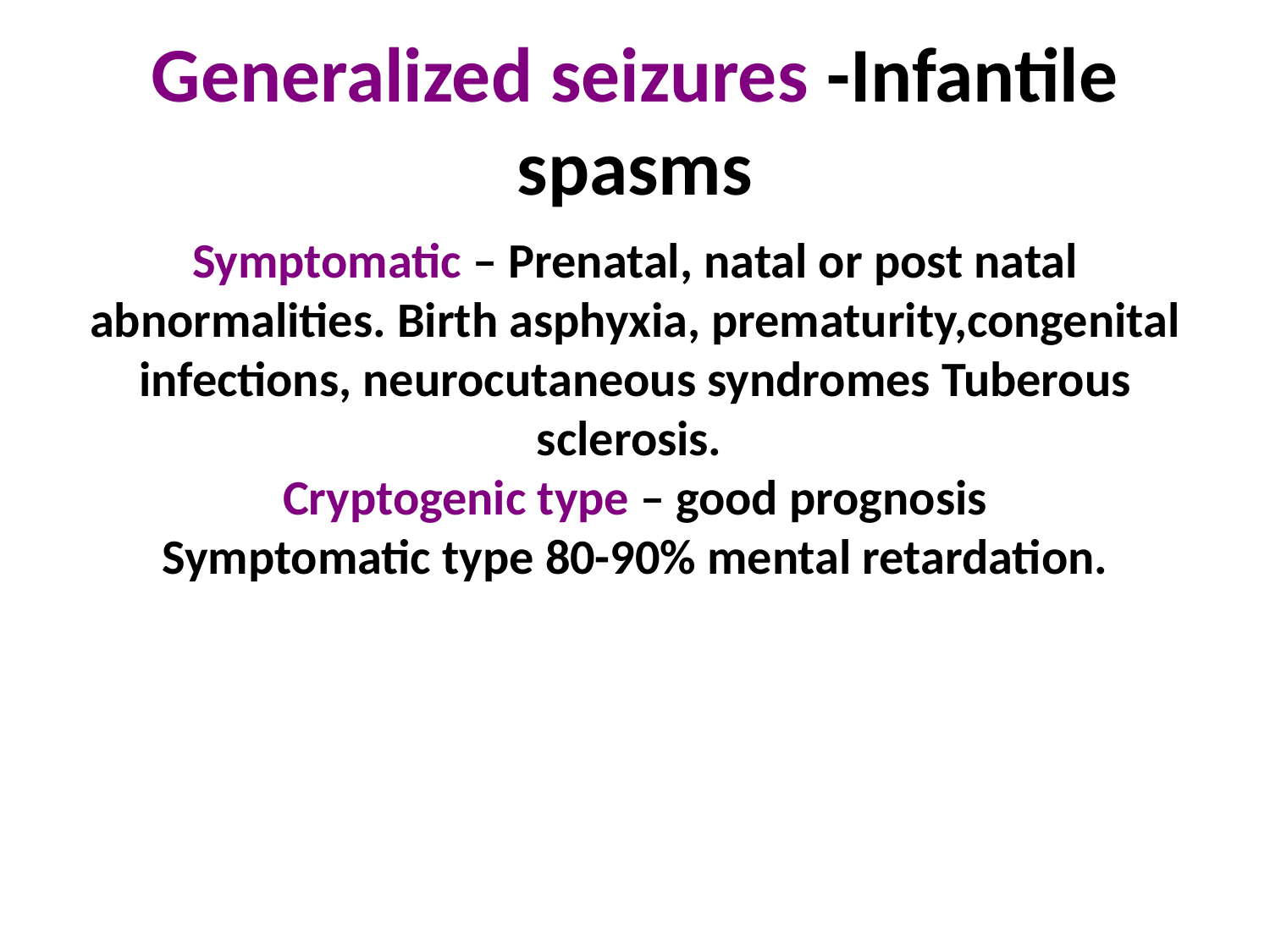

Generalized seizures -Infantile spasms
Symptomatic – Prenatal, natal or post natal abnormalities. Birth asphyxia, prematurity,congenital infections, neurocutaneous syndromes Tuberous sclerosis.
Cryptogenic type – good prognosis
Symptomatic type 80-90% mental retardation.